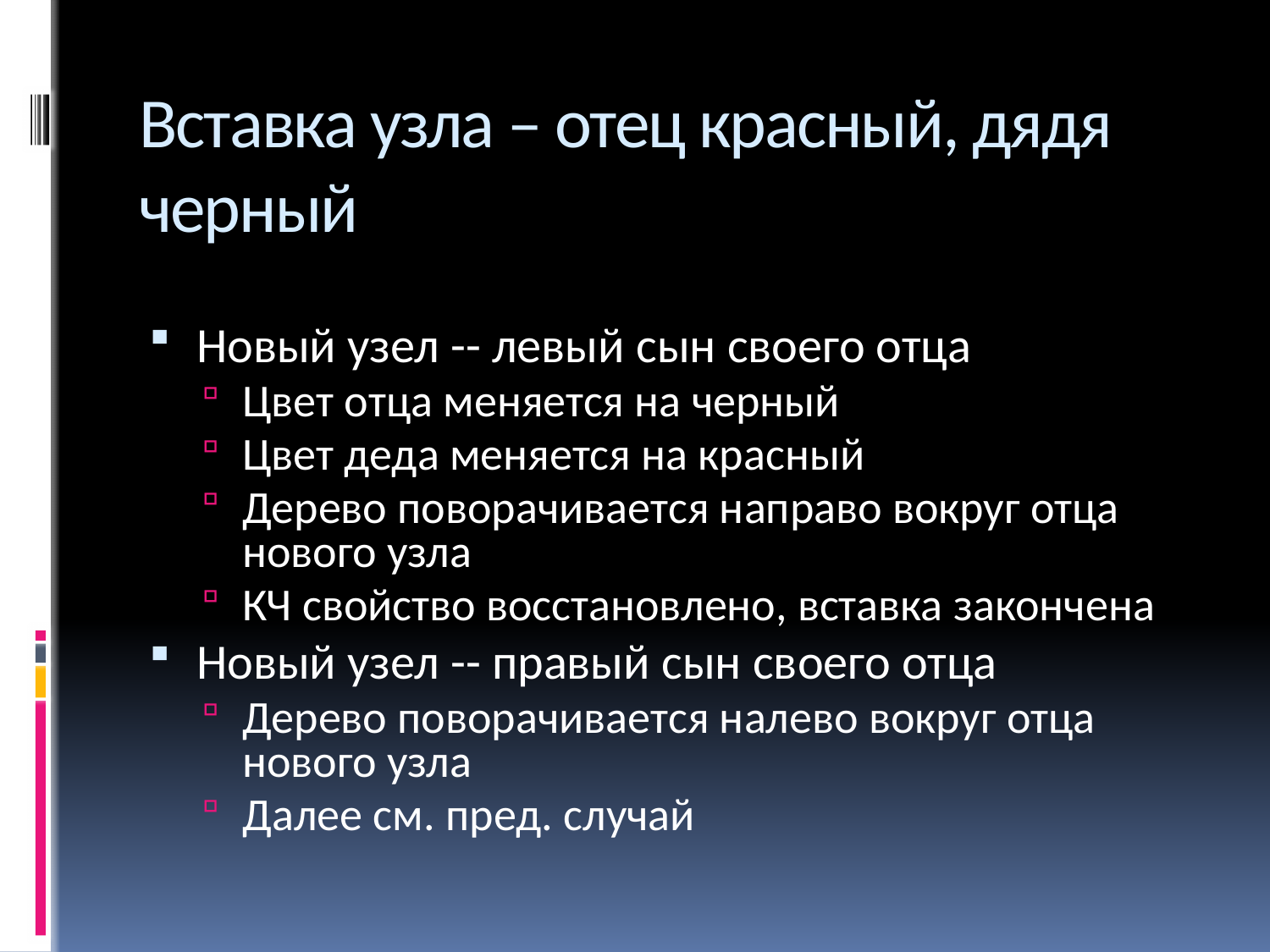

# Вставка узла – отец красный, дядя черный

Новый узел -- левый сын своего отца
Цвет отца меняется на черный
Цвет деда меняется на красный
Дерево поворачивается направо вокруг отца нового узла
КЧ свойство восстановлено, вставка закончена
Новый узел -- правый сын своего отца
Дерево поворачивается налево вокруг отца нового узла
Далее см. пред. случай